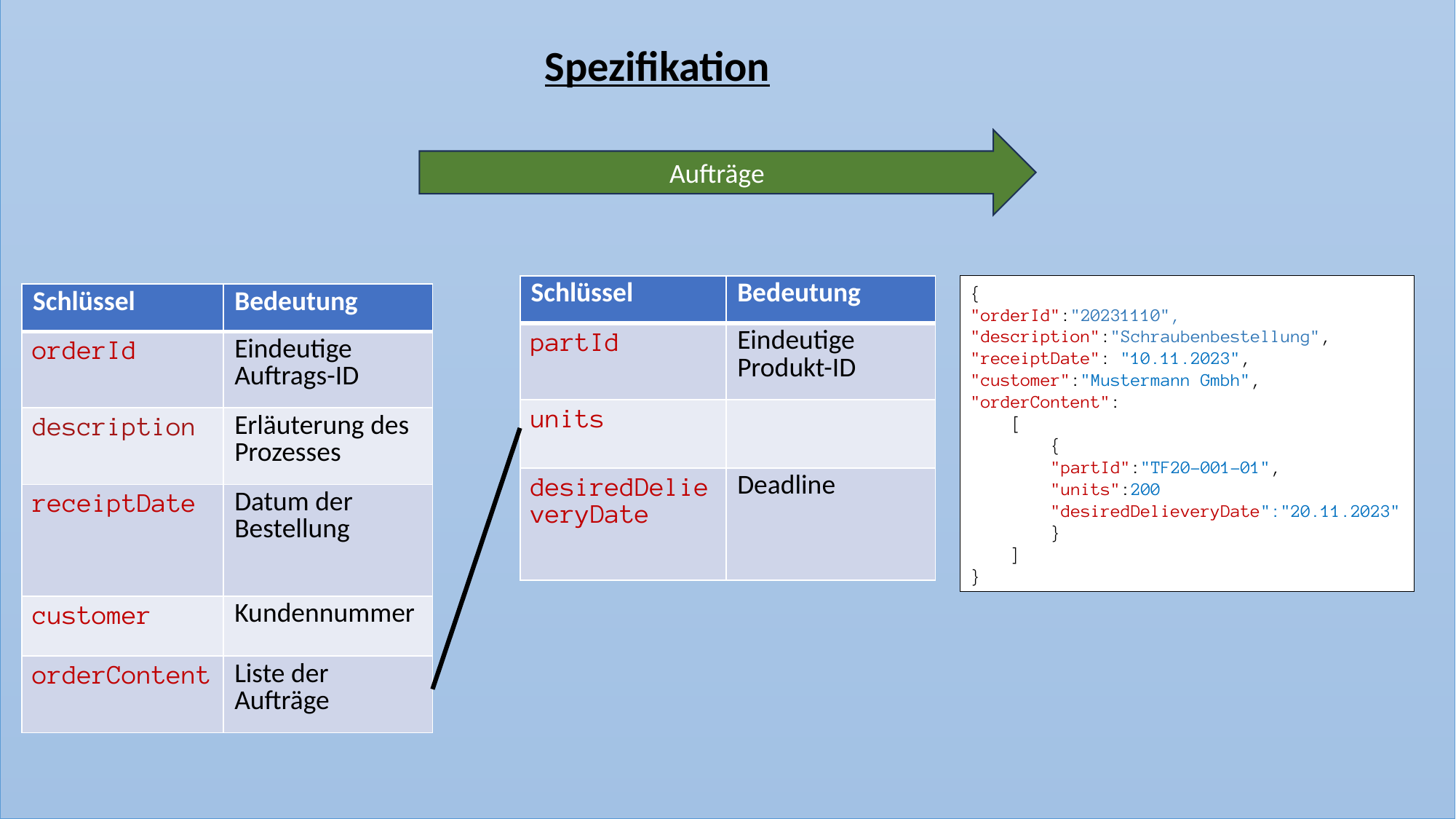

Spezifikation
Aufträge
{
"orderId":"20231110",
"description":"Schraubenbestellung",
"receiptDate": "10.11.2023",
"customer":"Mustermann Gmbh",
"orderContent":
    [
        {
        "partId":"TF20-001-01",
        "units":200
        "desiredDelieveryDate":"20.11.2023"
        }
    ]
}
| Schlüssel | Bedeutung |
| --- | --- |
| partId | Eindeutige Produkt-ID |
| units |  |
| desiredDelieveryDate | Deadline |
| Schlüssel | Bedeutung |
| --- | --- |
| orderId | Eindeutige Auftrags-ID |
| description | Erläuterung des Prozesses |
| receiptDate | Datum der Bestellung |
| customer | Kundennummer |
| orderContent | Liste der Aufträge |